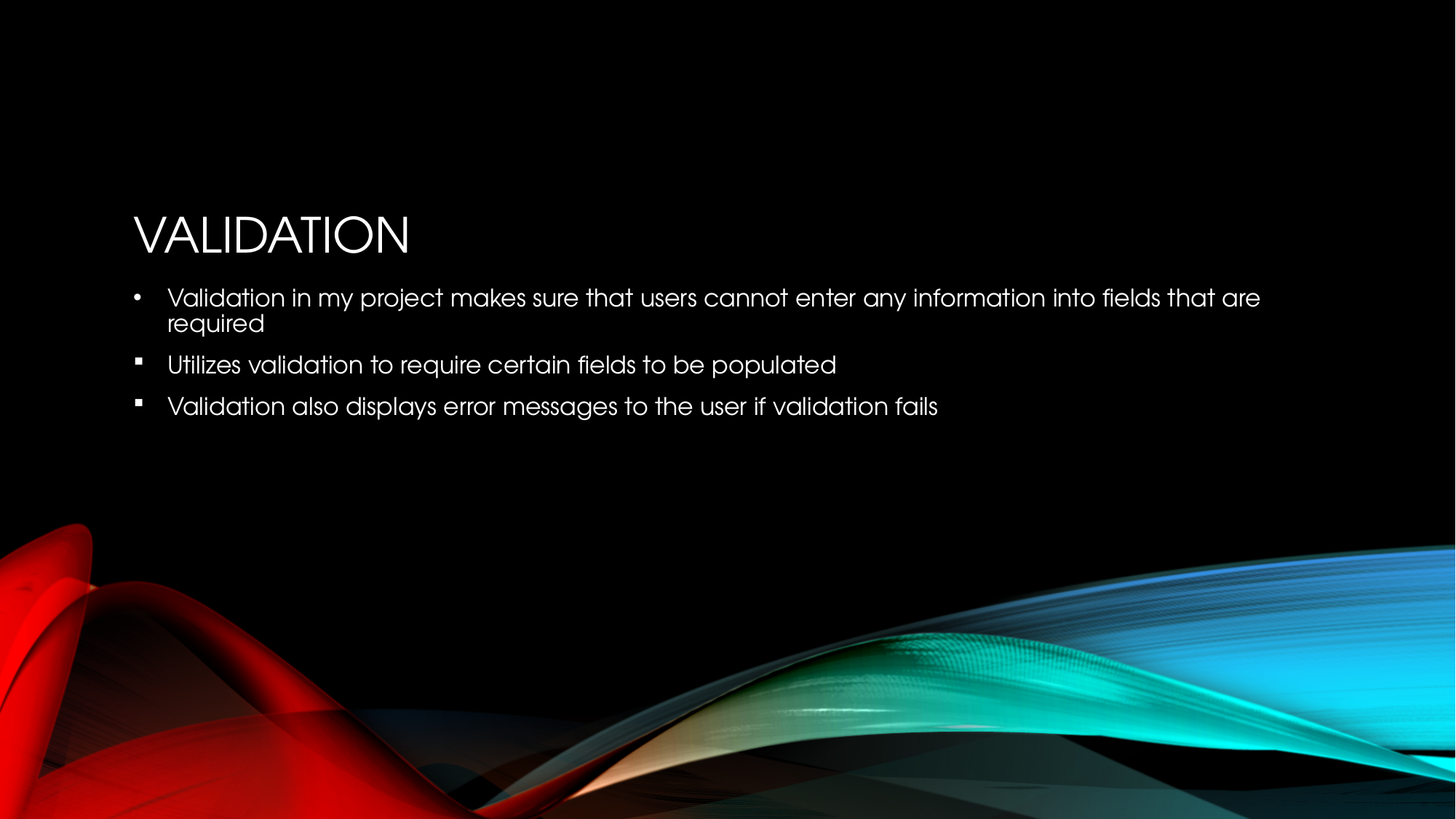

# Validation
Validation in my project makes sure that users cannot enter any information into fields that are required
Utilizes validation to require certain fields to be populated
Validation also displays error messages to the user if validation fails